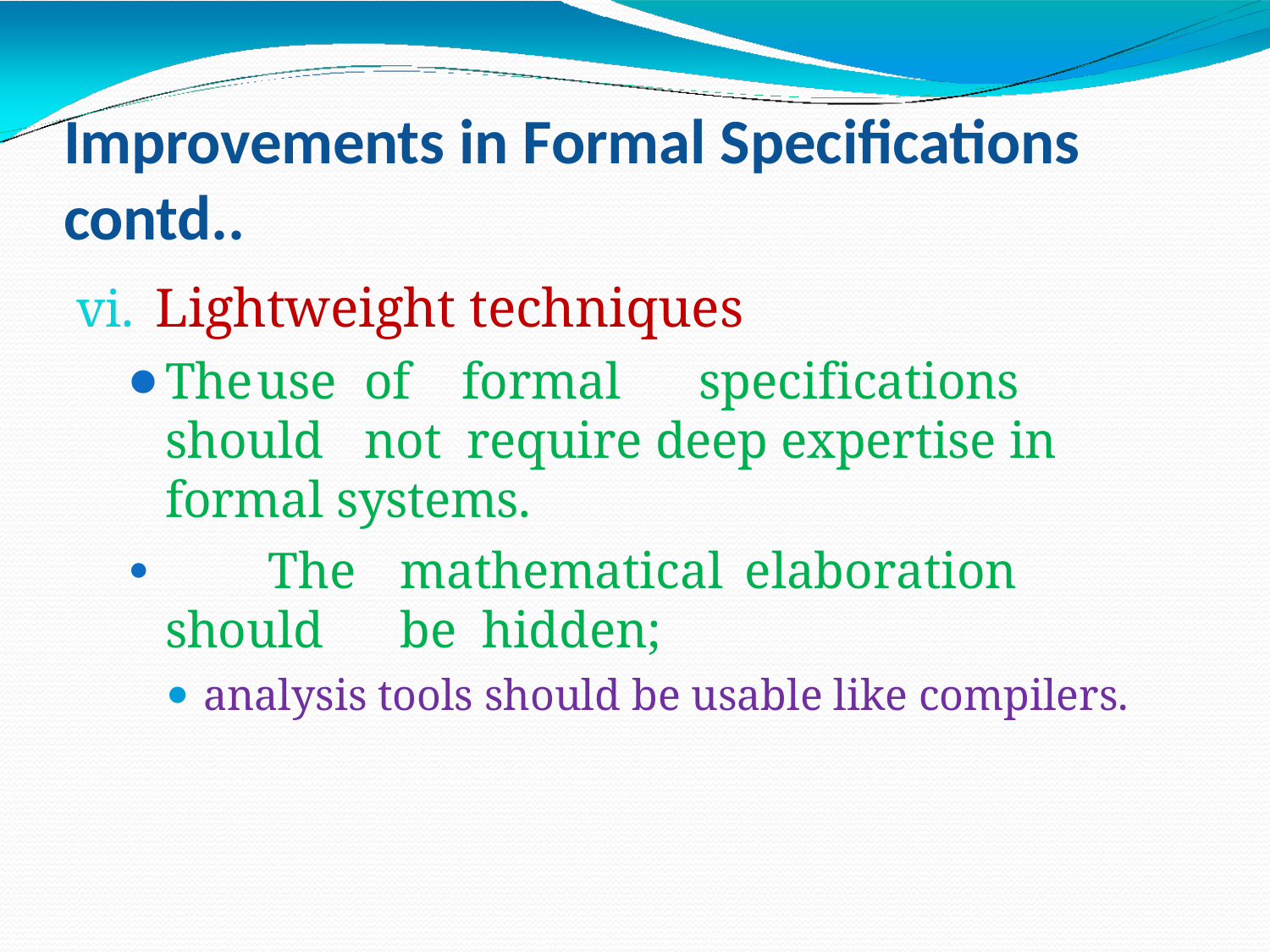

Improvements in Formal Specifications  contd..
Lightweight techniques
The	use	of	formal	specifications	should	not  require deep expertise in formal systems.
	The	mathematical	elaboration	should	be  hidden;
analysis tools should be usable like compilers.